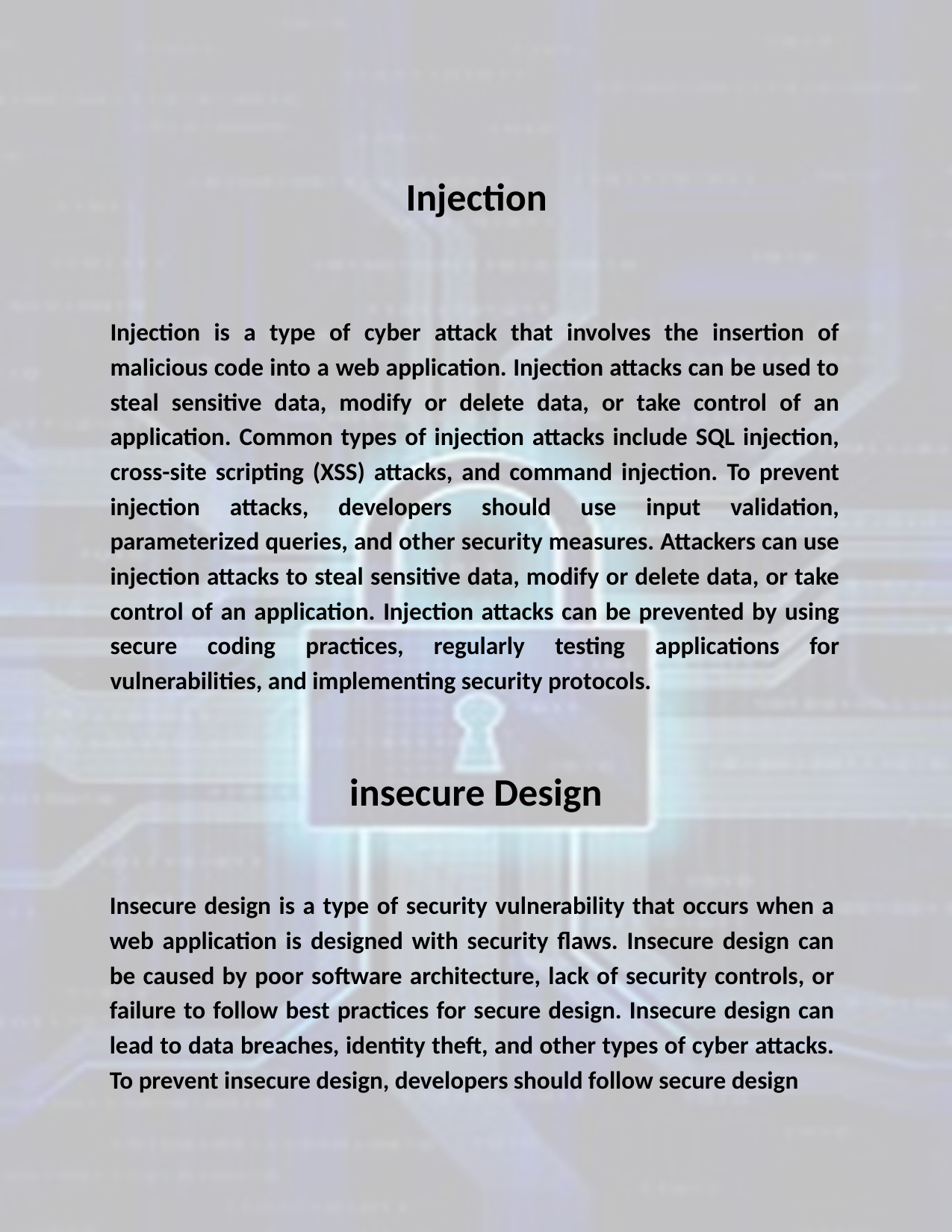

Injection
Injection is a type of cyber attack that involves the insertion of malicious code into a web application. Injection attacks can be used to steal sensitive data, modify or delete data, or take control of an application. Common types of injection attacks include SQL injection, cross-site scripting (XSS) attacks, and command injection. To prevent injection attacks, developers should use input validation, parameterized queries, and other security measures. Attackers can use injection attacks to steal sensitive data, modify or delete data, or take control of an application. Injection attacks can be prevented by using secure coding practices, regularly testing applications for vulnerabilities, and implementing security protocols.
insecure Design
Insecure design is a type of security vulnerability that occurs when a web application is designed with security flaws. Insecure design can be caused by poor software architecture, lack of security controls, or failure to follow best practices for secure design. Insecure design can lead to data breaches, identity theft, and other types of cyber attacks. To prevent insecure design, developers should follow secure design